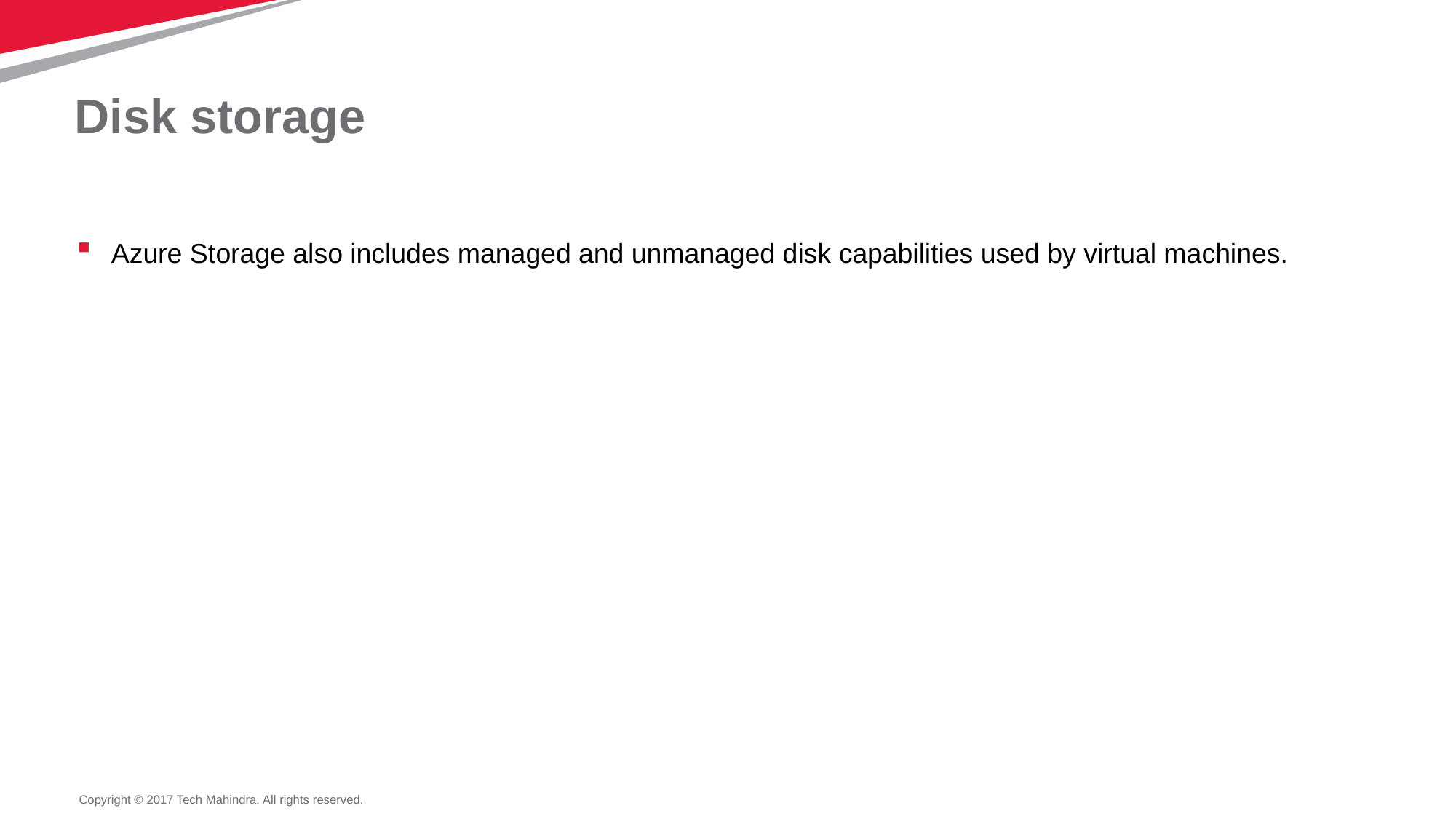

# Disk storage
Azure Storage also includes managed and unmanaged disk capabilities used by virtual machines.